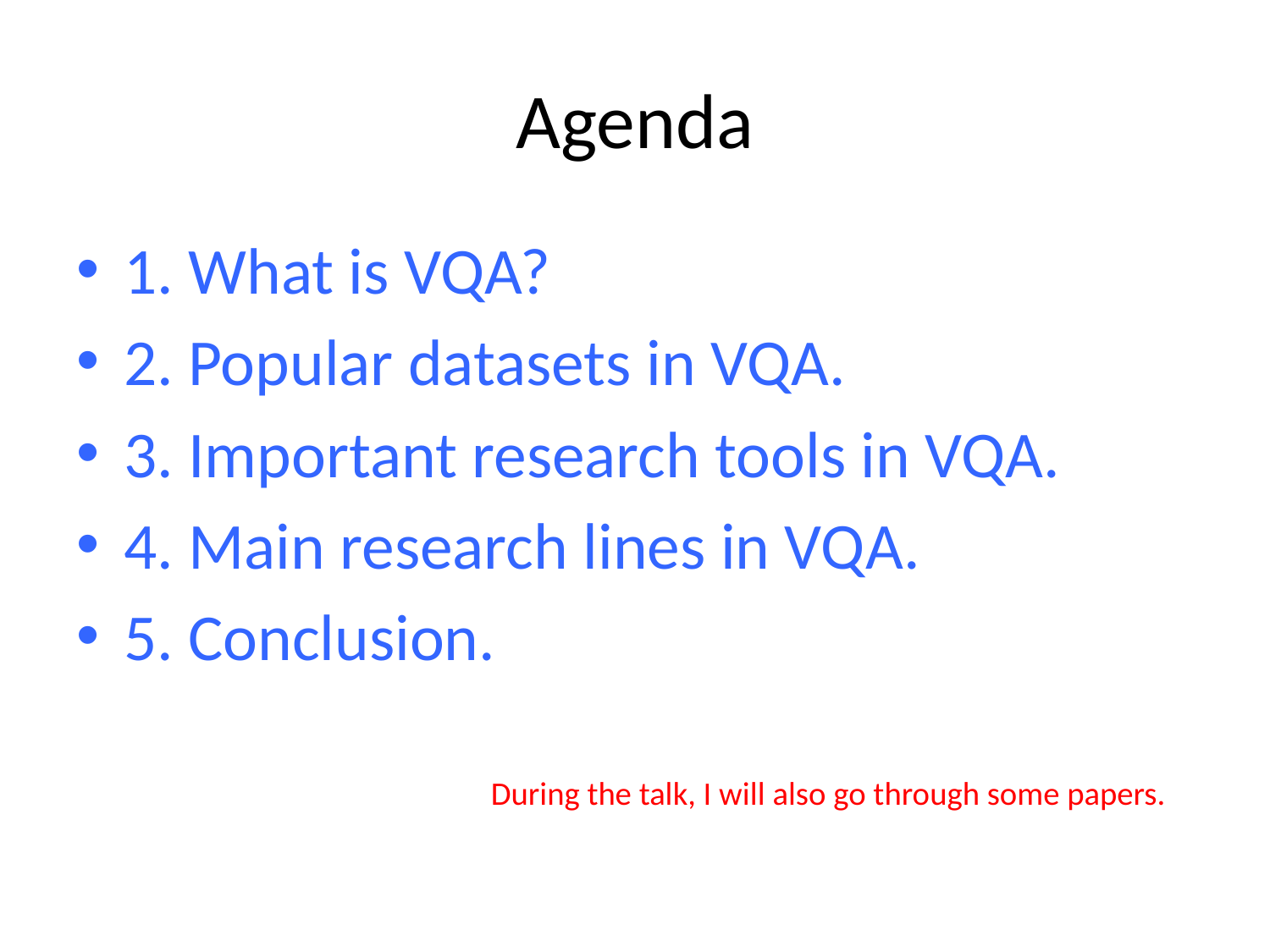

# Agenda
1. What is VQA?
2. Popular datasets in VQA.
3. Important research tools in VQA.
4. Main research lines in VQA.
5. Conclusion.

                                                        During the talk, I will also go through some papers.